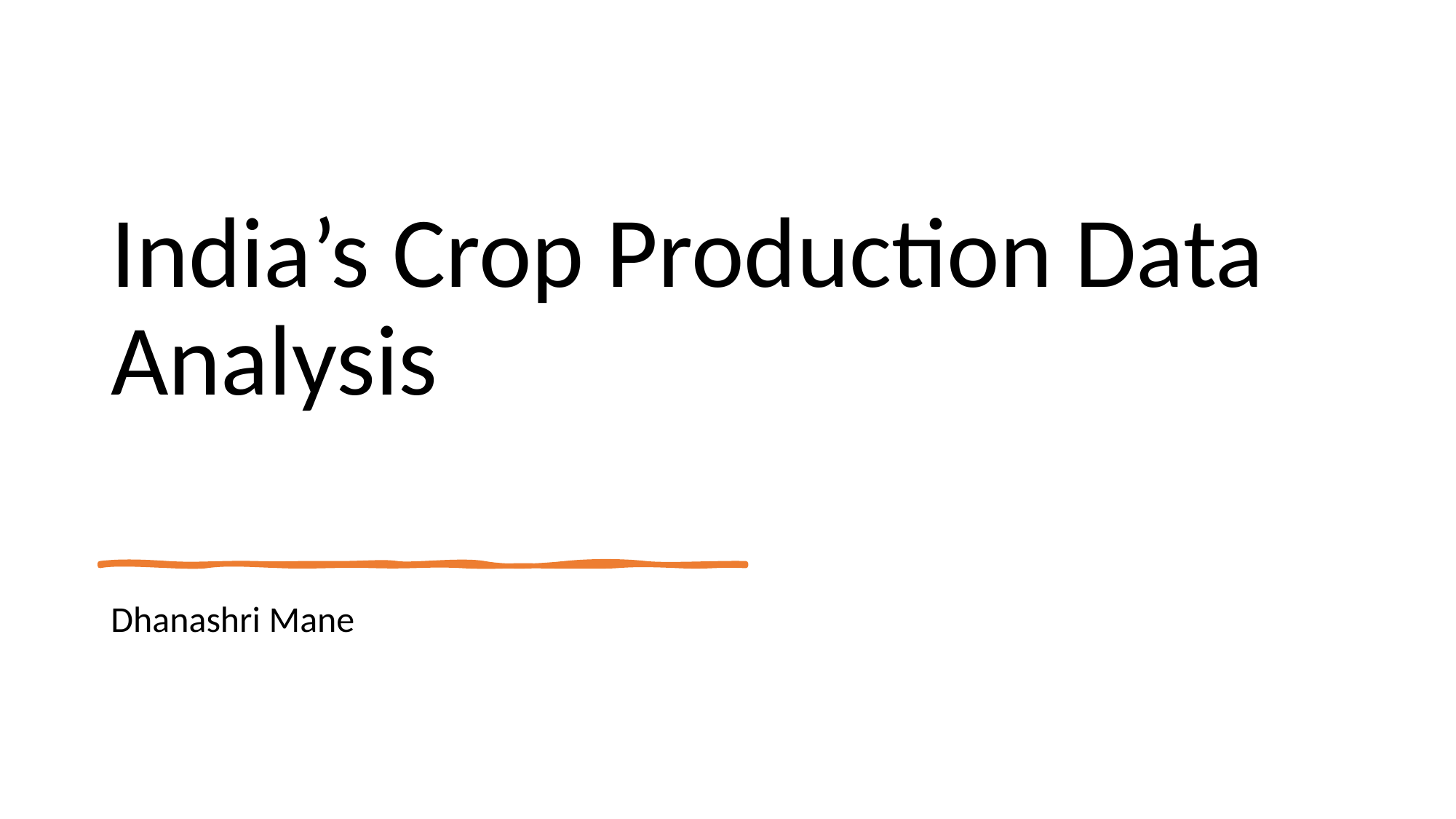

India’s Crop Production Data Analysis

Dhanashri Mane